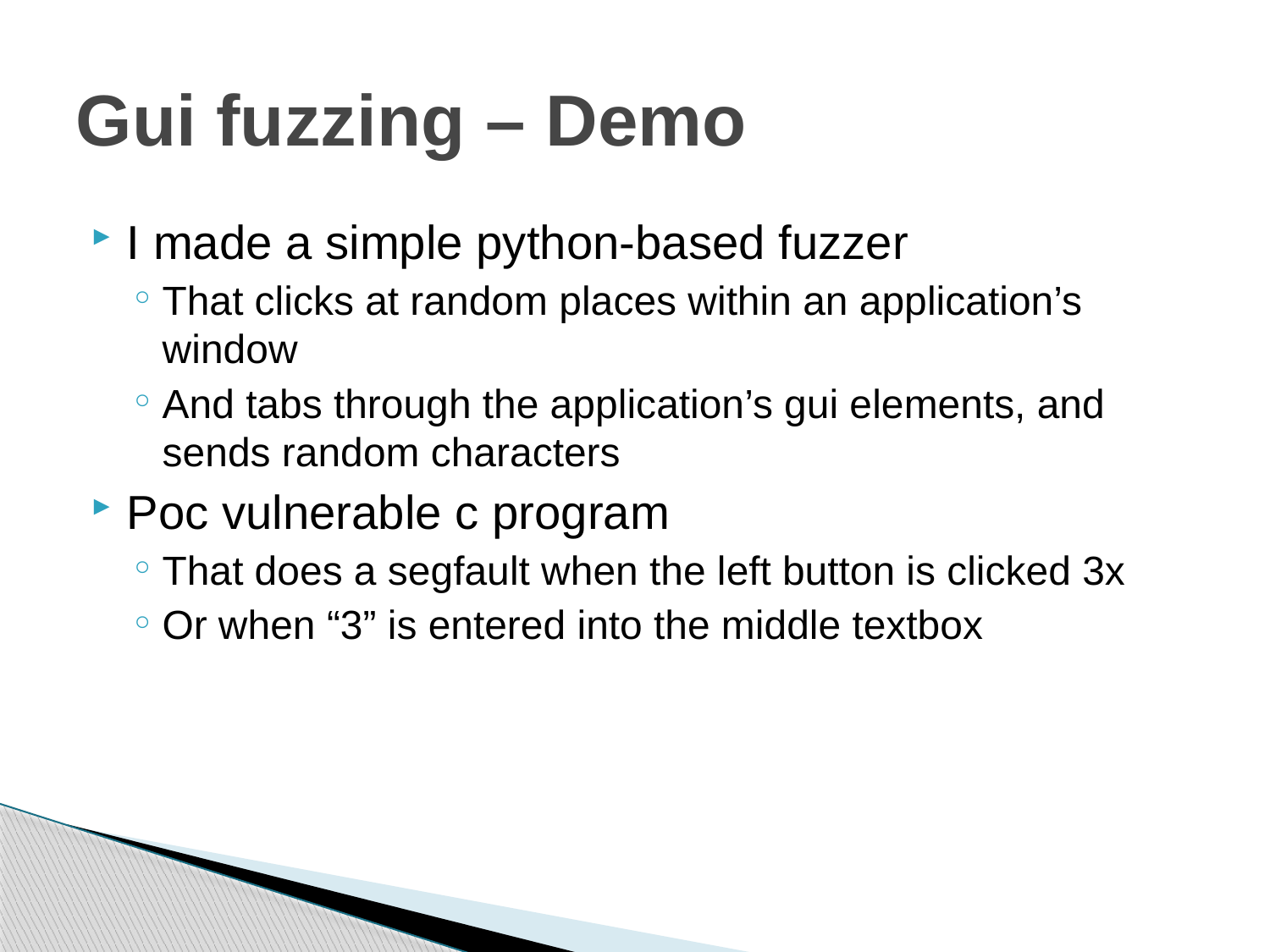

# Gui fuzzing – Demo
I made a simple python-based fuzzer
That clicks at random places within an application’s window
And tabs through the application’s gui elements, and sends random characters
Poc vulnerable c program
That does a segfault when the left button is clicked 3x
Or when “3” is entered into the middle textbox